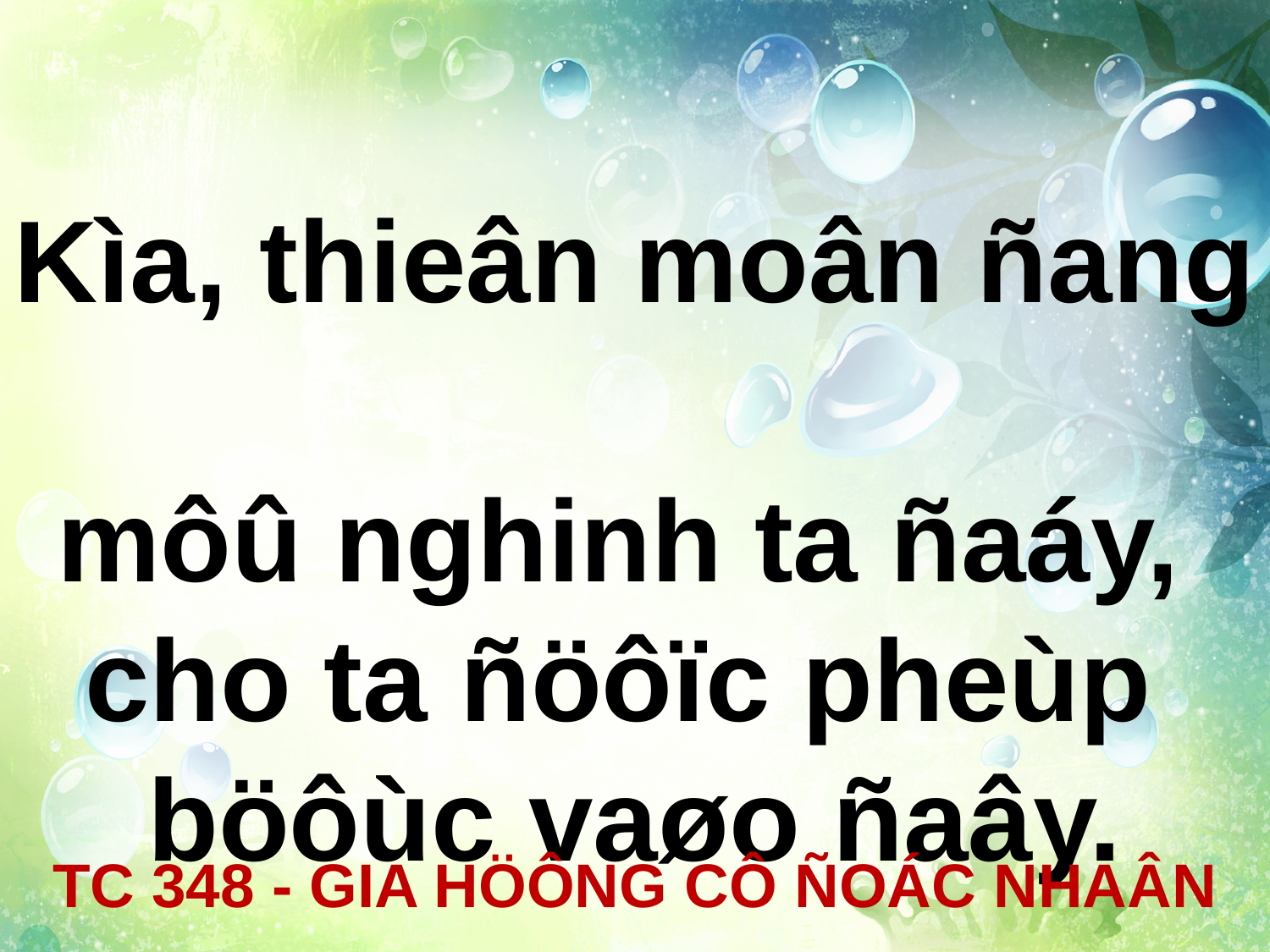

Kìa, thieân moân ñang
môû nghinh ta ñaáy,
cho ta ñöôïc pheùp
böôùc vaøo ñaây.
TC 348 - GIA HÖÔNG CÔ ÑOÁC NHAÂN